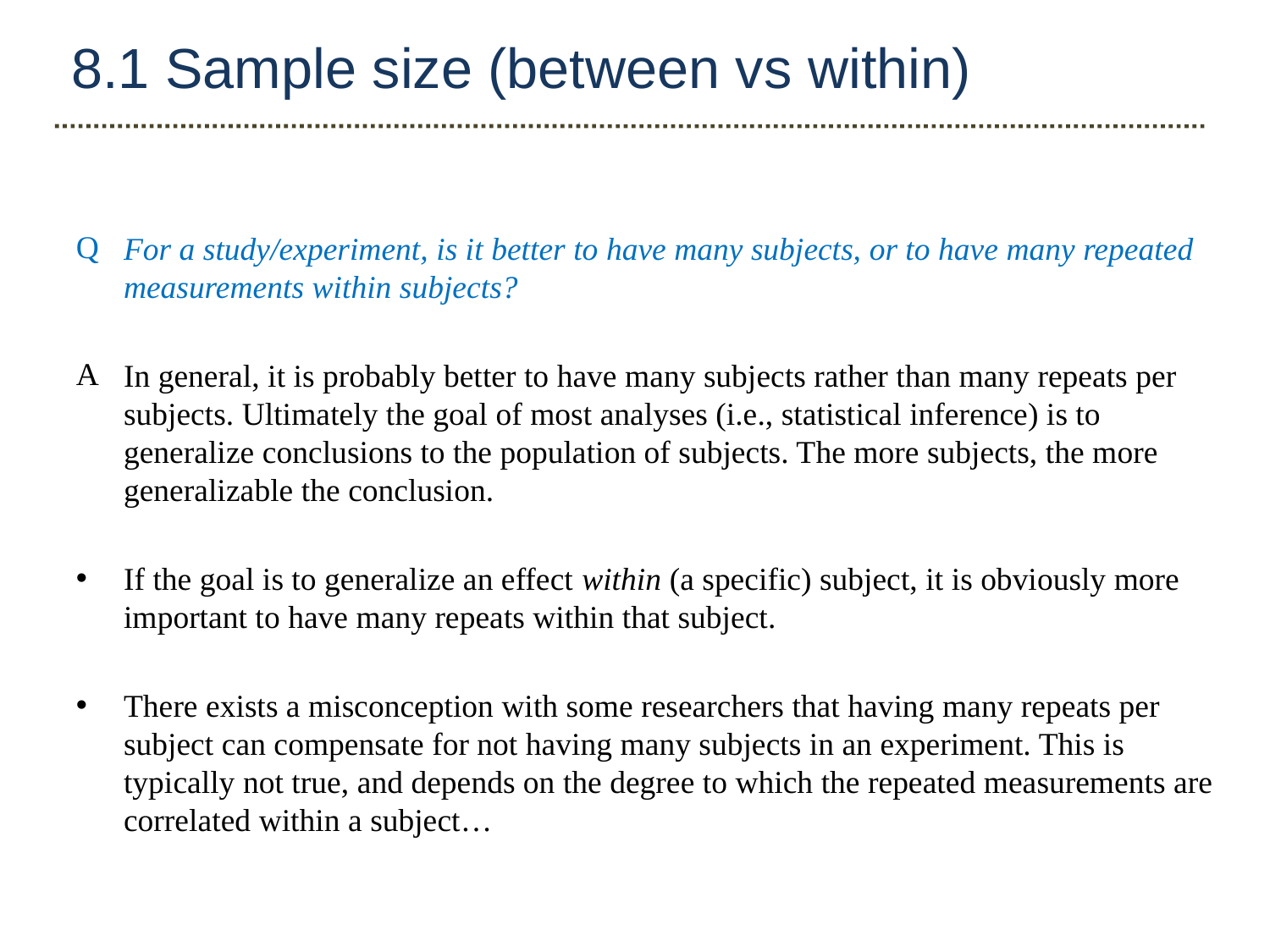

8.1 Sample size (between vs within)

For a study/experiment, is it better to have many subjects, or to have many repeated measurements within subjects?

In general, it is probably better to have many subjects rather than many repeats per subjects. Ultimately the goal of most analyses (i.e., statistical inference) is to generalize conclusions to the population of subjects. The more subjects, the more generalizable the conclusion.

If the goal is to generalize an effect within (a specific) subject, it is obviously more important to have many repeats within that subject.

There exists a misconception with some researchers that having many repeats per subject can compensate for not having many subjects in an experiment. This is typically not true, and depends on the degree to which the repeated measurements are correlated within a subject…